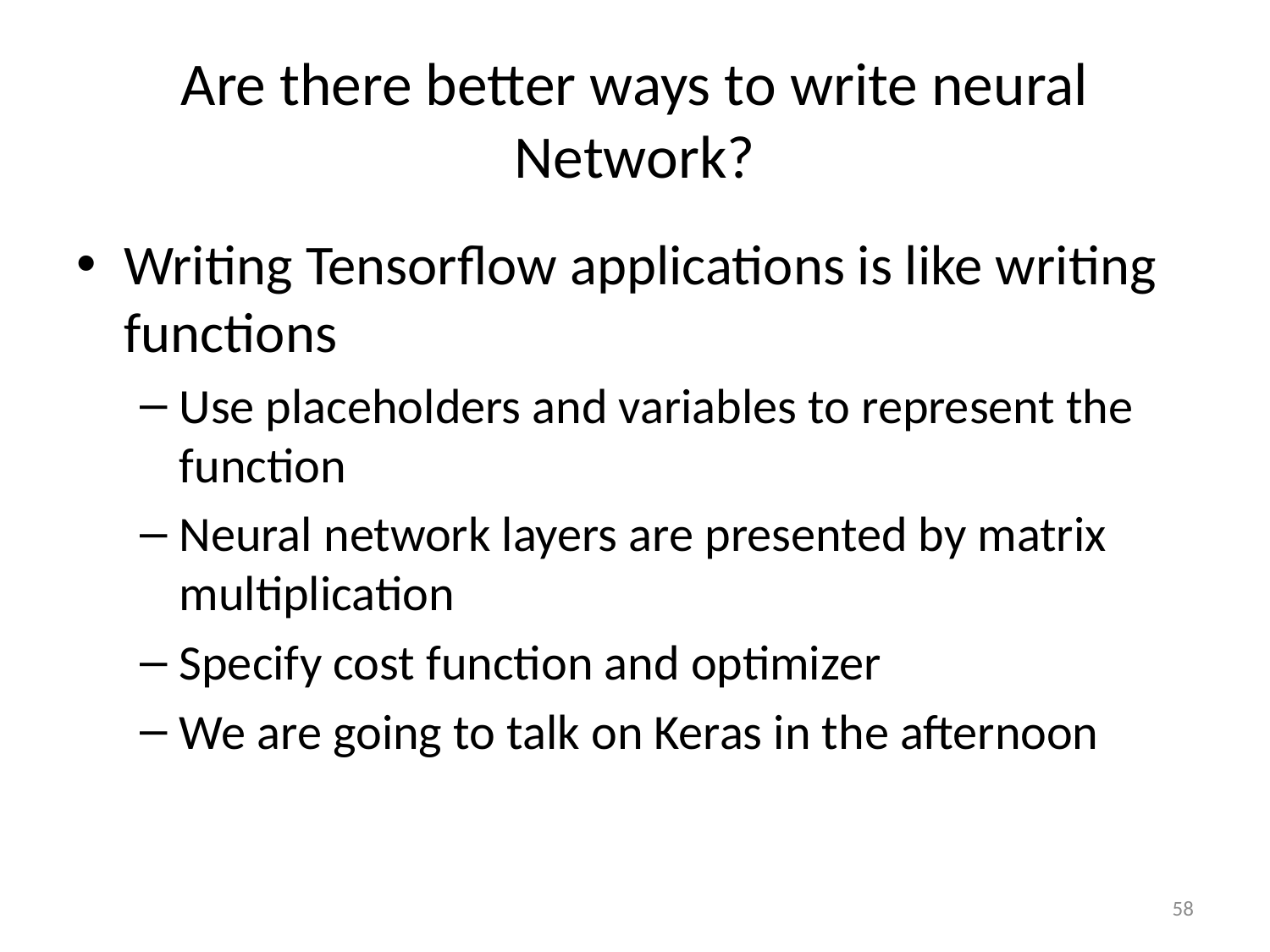

# Are there better ways to write neural Network?
Writing Tensorflow applications is like writing functions
Use placeholders and variables to represent the function
Neural network layers are presented by matrix multiplication
Specify cost function and optimizer
We are going to talk on Keras in the afternoon

58